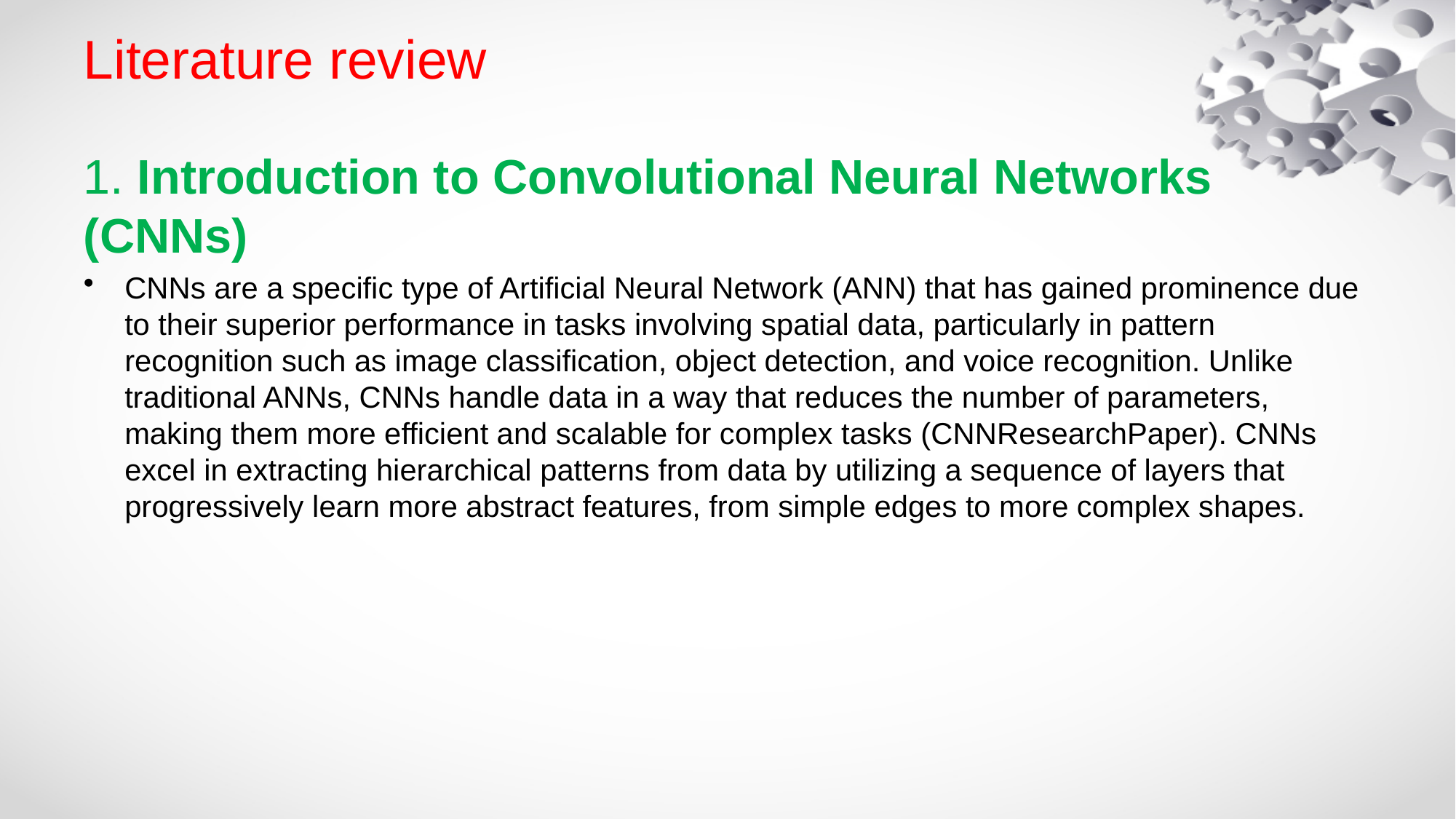

# Literature review
1. Introduction to Convolutional Neural Networks (CNNs)
CNNs are a specific type of Artificial Neural Network (ANN) that has gained prominence due to their superior performance in tasks involving spatial data, particularly in pattern recognition such as image classification, object detection, and voice recognition. Unlike traditional ANNs, CNNs handle data in a way that reduces the number of parameters, making them more efficient and scalable for complex tasks (CNNResearchPaper). CNNs excel in extracting hierarchical patterns from data by utilizing a sequence of layers that progressively learn more abstract features, from simple edges to more complex shapes.